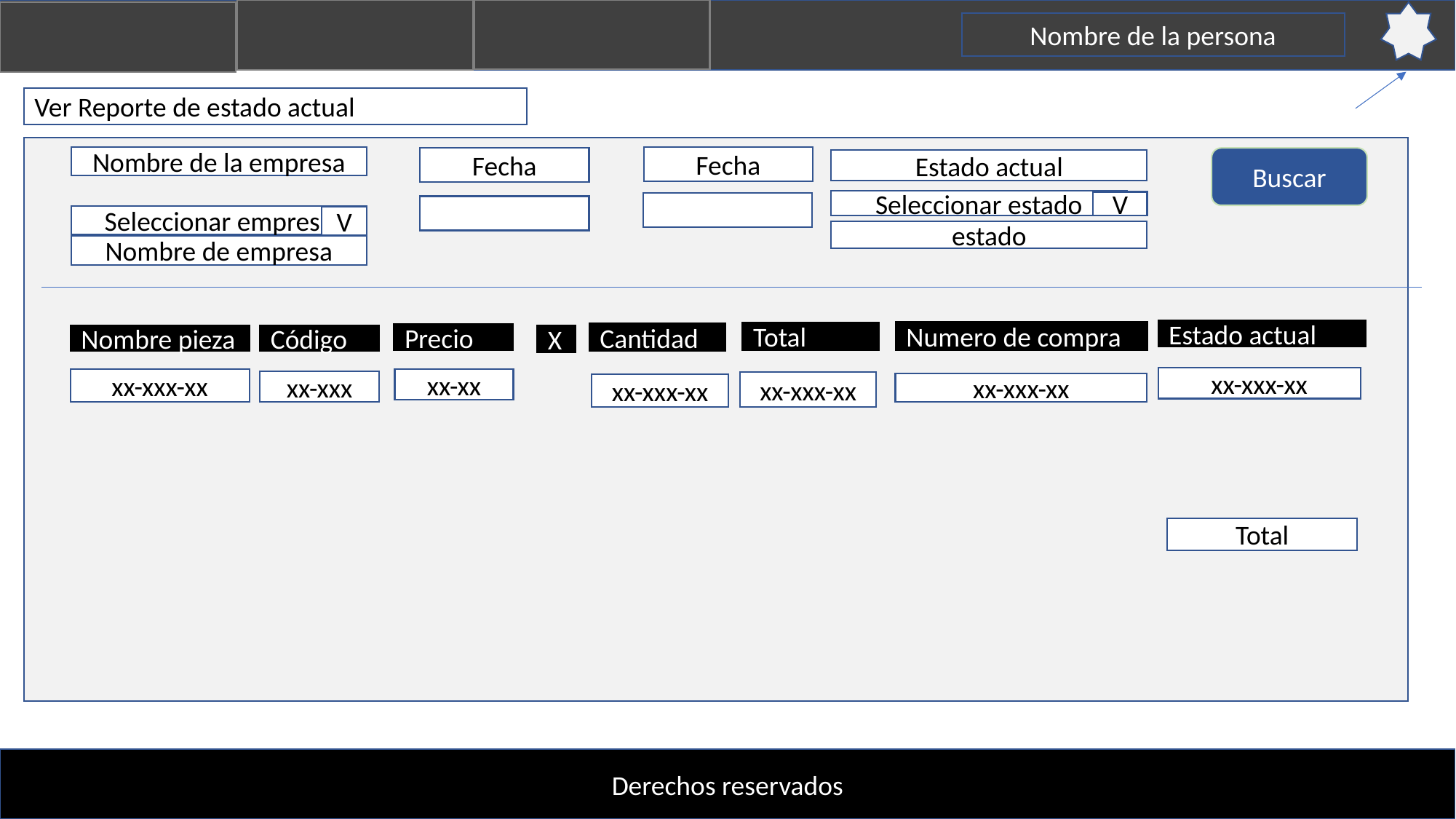

Nombre de la persona
Ver Reporte de estado actual

Nombre de la empresa
Fecha
Fecha
Buscar
Estado actual
Seleccionar estado
V

Seleccionar empresa
V
estado
Nombre de empresa
Estado actual
Numero de compra
Total
Cantidad
Precio
Nombre pieza
Código
X
xx-xxx-xx
xx-xx
xx-xxx-xx
xx-xxx
xx-xxx-xx
xx-xxx-xx
xx-xxx-xx
Total
Derechos reservados